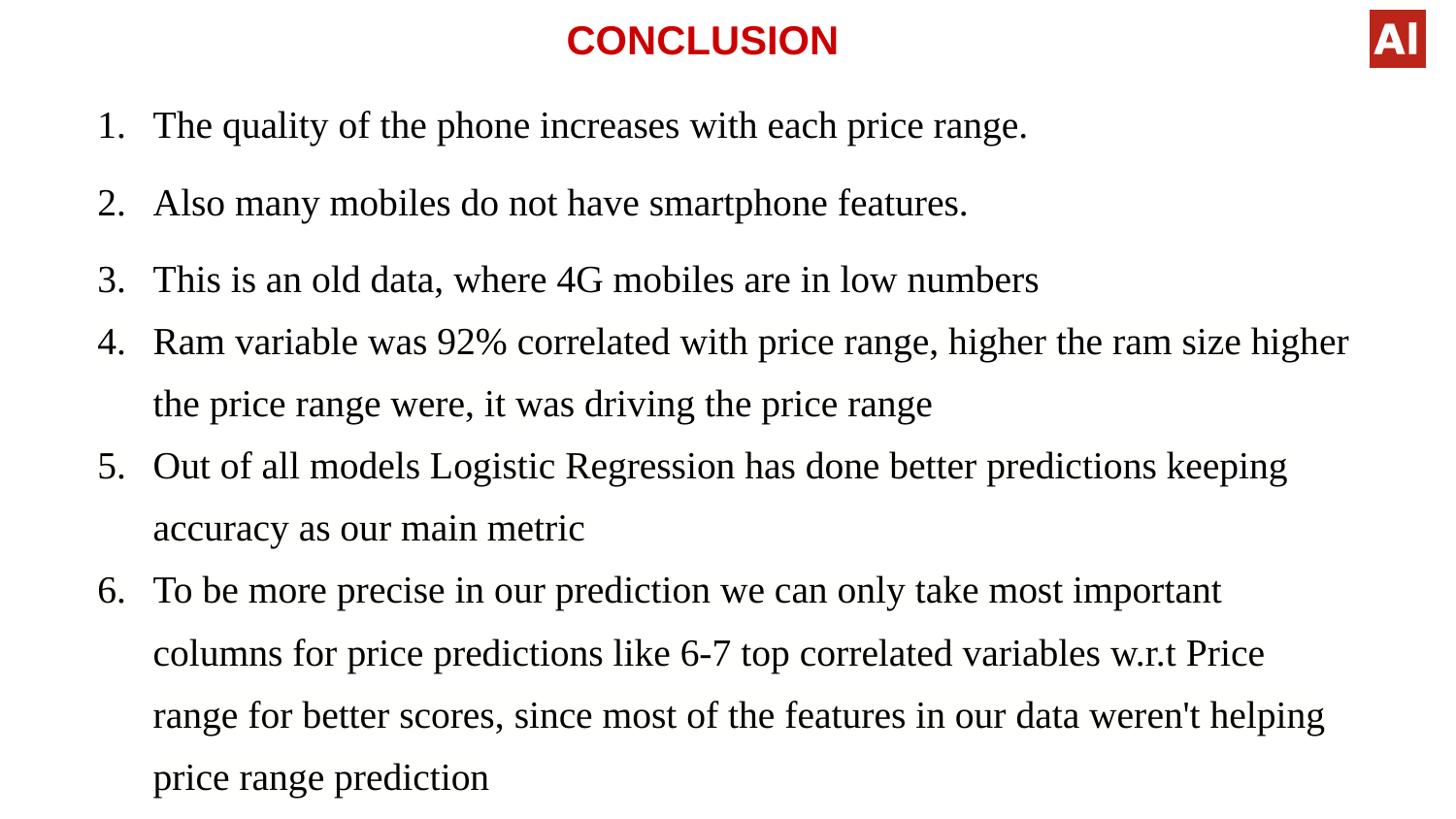

CONCLUSION
The quality of the phone increases with each price range.
Also many mobiles do not have smartphone features.
This is an old data, where 4G mobiles are in low numbers
Ram variable was 92% correlated with price range, higher the ram size higher the price range were, it was driving the price range
Out of all models Logistic Regression has done better predictions keeping accuracy as our main metric
To be more precise in our prediction we can only take most important columns for price predictions like 6-7 top correlated variables w.r.t Price range for better scores, since most of the features in our data weren't helping price range prediction